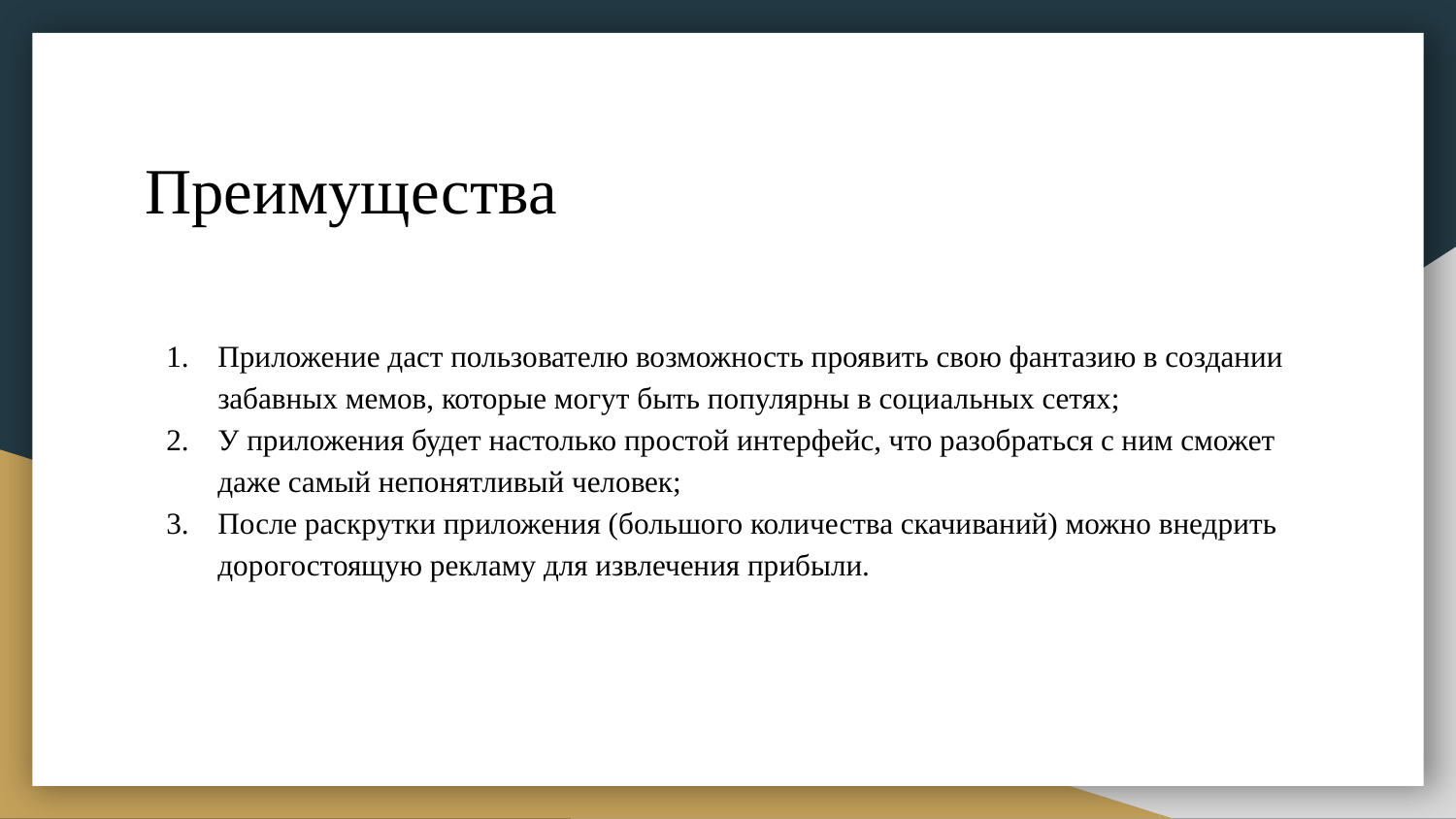

# Преимущества
Приложение даст пользователю возможность проявить свою фантазию в создании забавных мемов, которые могут быть популярны в социальных сетях;
У приложения будет настолько простой интерфейс, что разобраться с ним сможет даже самый непонятливый человек;
После раскрутки приложения (большого количества скачиваний) можно внедрить дорогостоящую рекламу для извлечения прибыли.